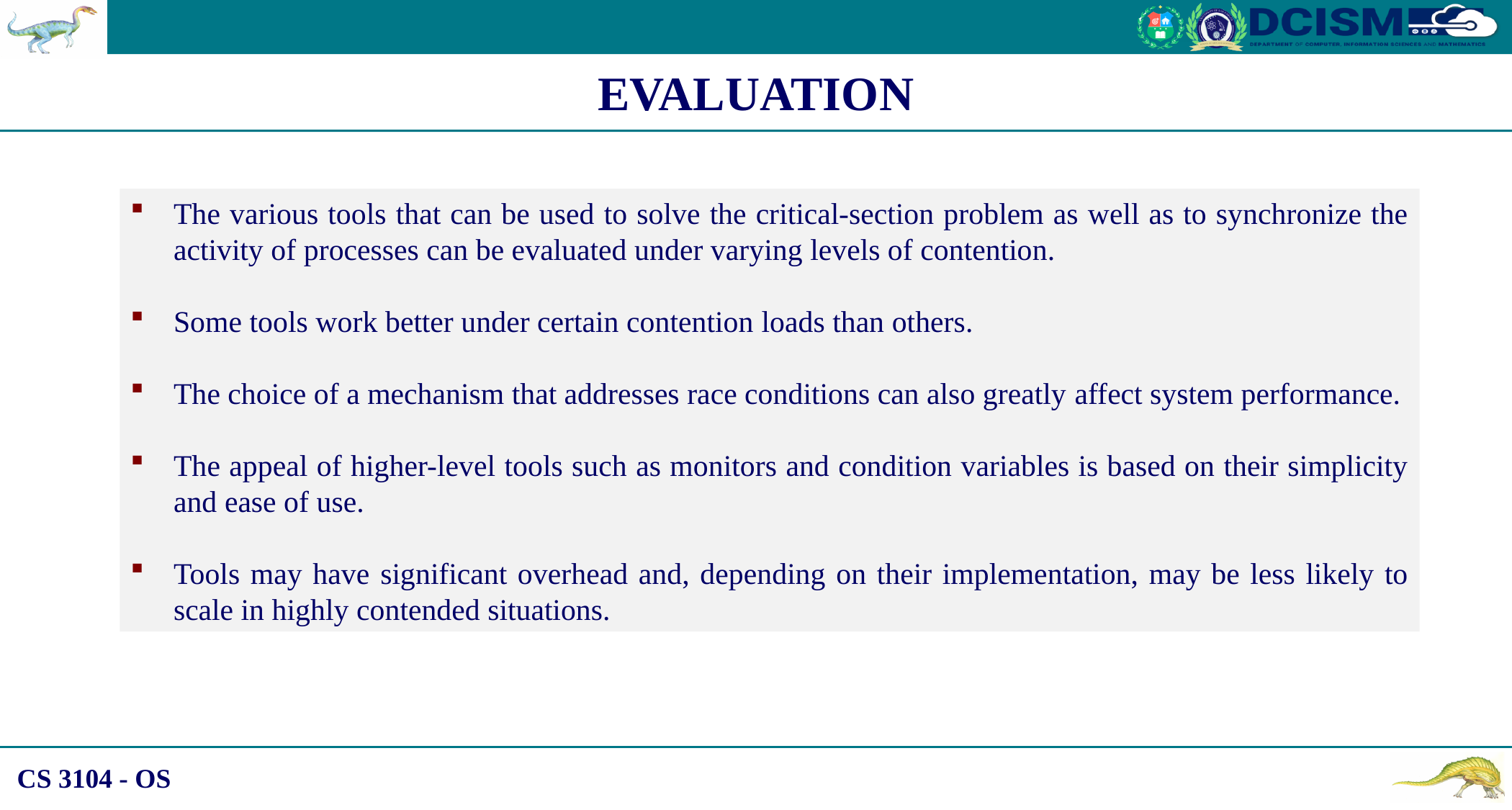

EVALUATION
The various tools that can be used to solve the critical-section problem as well as to synchronize the activity of processes can be evaluated under varying levels of contention.

Some tools work better under certain contention loads than others.

The choice of a mechanism that addresses race conditions can also greatly affect system performance.

The appeal of higher-level tools such as monitors and condition variables is based on their simplicity and ease of use.

Tools may have significant overhead and, depending on their implementation, may be less likely to scale in highly contended situations.